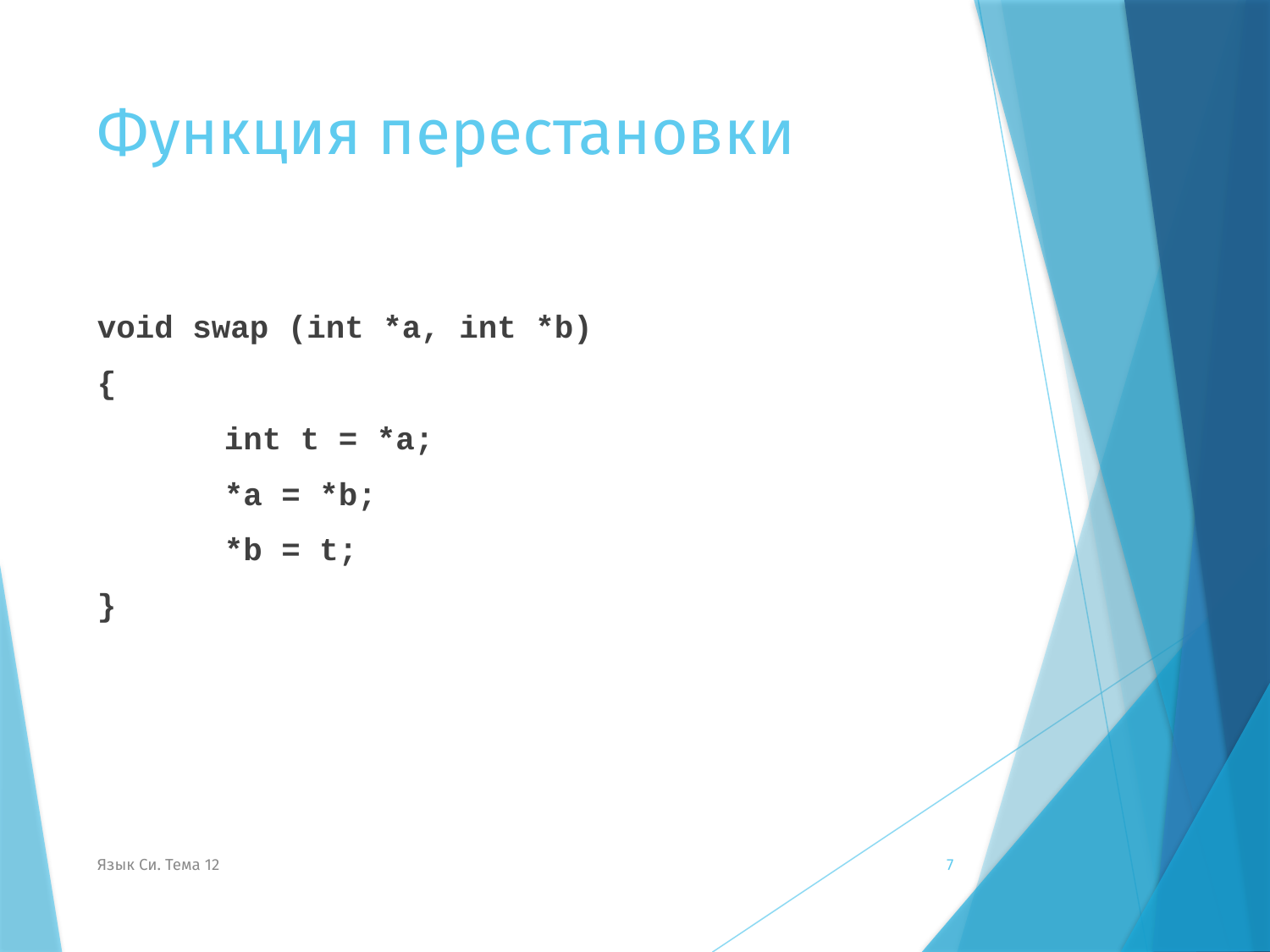

# Функция перестановки
void swap (int *a, int *b)
{
	int t = *a;
	*a = *b;
	*b = t;
}

Язык Си. Тема 12
7